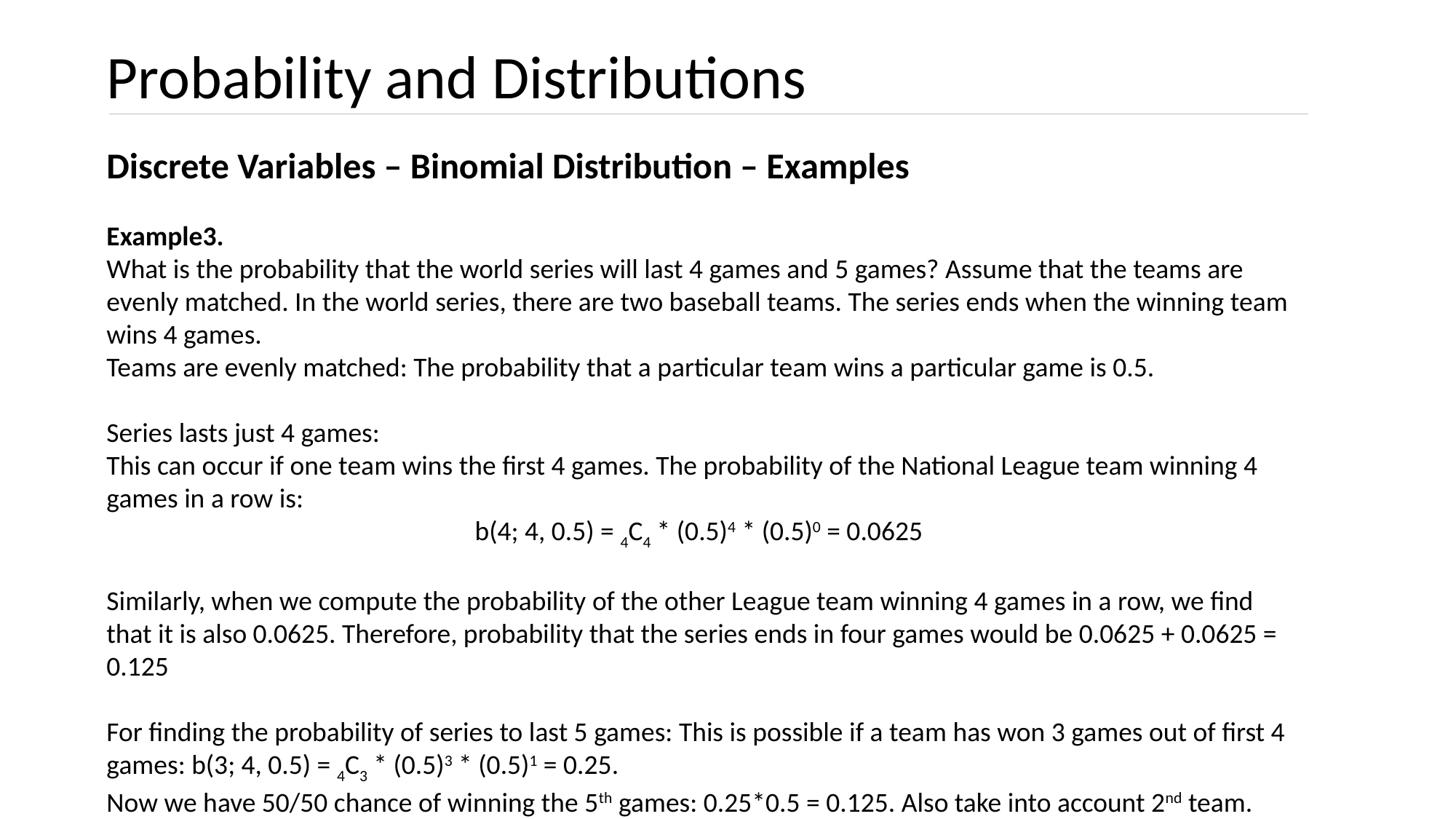

# Probability and Distributions
Discrete Variables – Binomial Distribution – Examples
Example3.
What is the probability that the world series will last 4 games and 5 games? Assume that the teams are evenly matched. In the world series, there are two baseball teams. The series ends when the winning team wins 4 games.
Teams are evenly matched: The probability that a particular team wins a particular game is 0.5.

Series lasts just 4 games:
This can occur if one team wins the first 4 games. The probability of the National League team winning 4 games in a row is:
b(4; 4, 0.5) = 4C4 * (0.5)4 * (0.5)0 = 0.0625

Similarly, when we compute the probability of the other League team winning 4 games in a row, we find that it is also 0.0625. Therefore, probability that the series ends in four games would be 0.0625 + 0.0625 = 0.125

For finding the probability of series to last 5 games: This is possible if a team has won 3 games out of first 4 games: b(3; 4, 0.5) = 4C3 * (0.5)3 * (0.5)1 = 0.25.
Now we have 50/50 chance of winning the 5th games: 0.25*0.5 = 0.125. Also take into account 2nd team.